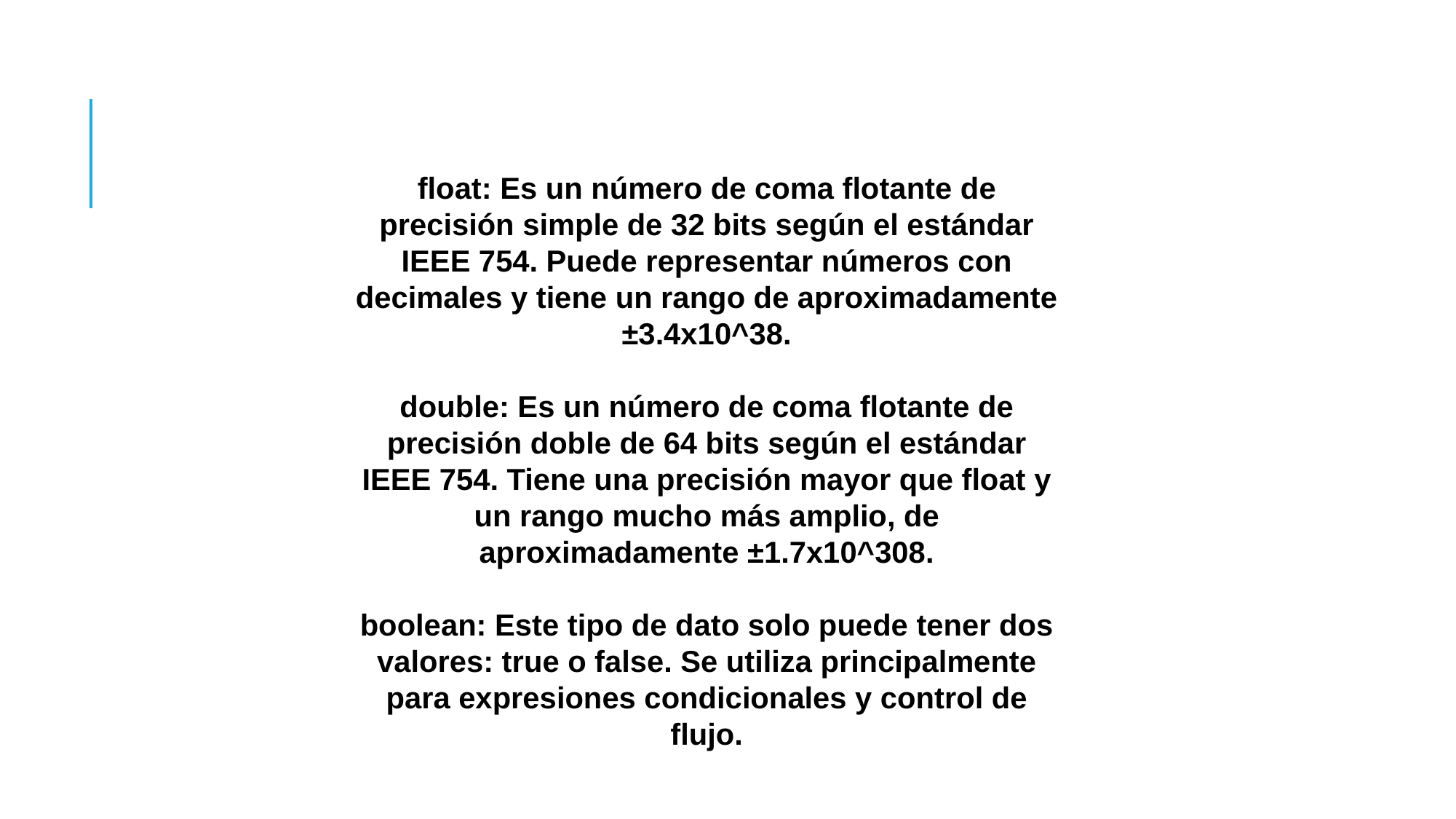

float: Es un número de coma flotante de precisión simple de 32 bits según el estándar IEEE 754. Puede representar números con decimales y tiene un rango de aproximadamente ±3.4x10^38.

double: Es un número de coma flotante de precisión doble de 64 bits según el estándar IEEE 754. Tiene una precisión mayor que float y un rango mucho más amplio, de aproximadamente ±1.7x10^308.

boolean: Este tipo de dato solo puede tener dos valores: true o false. Se utiliza principalmente para expresiones condicionales y control de flujo.